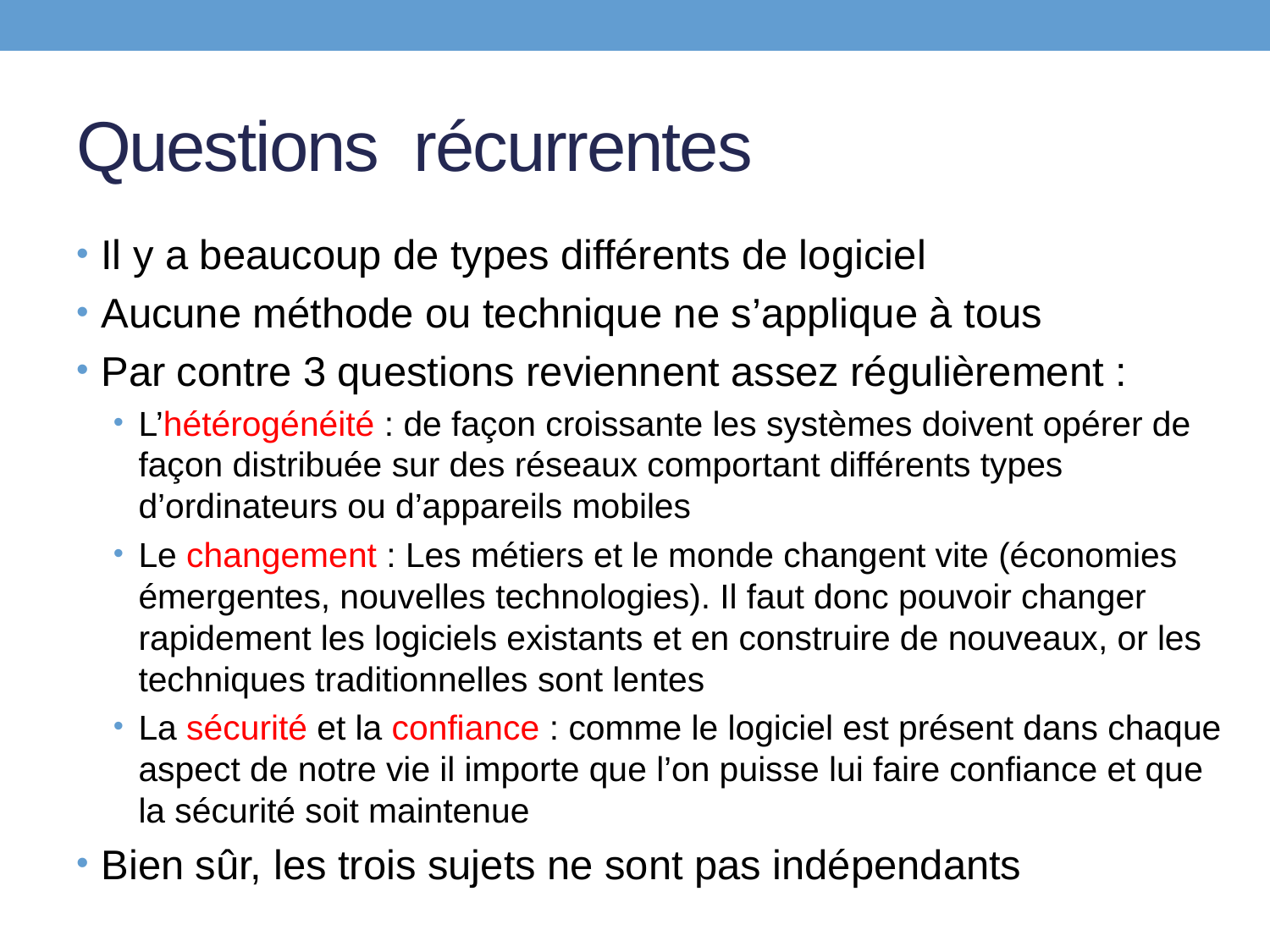

# Questions  récurrentes
Il y a beaucoup de types différents de logiciel
Aucune méthode ou technique ne s’applique à tous
Par contre 3 questions reviennent assez régulièrement :
L’hétérogénéité : de façon croissante les systèmes doivent opérer de façon distribuée sur des réseaux comportant différents types d’ordinateurs ou d’appareils mobiles
Le changement : Les métiers et le monde changent vite (économies émergentes, nouvelles technologies). Il faut donc pouvoir changer rapidement les logiciels existants et en construire de nouveaux, or les techniques traditionnelles sont lentes
La sécurité et la confiance : comme le logiciel est présent dans chaque aspect de notre vie il importe que l’on puisse lui faire confiance et que la sécurité soit maintenue
Bien sûr, les trois sujets ne sont pas indépendants